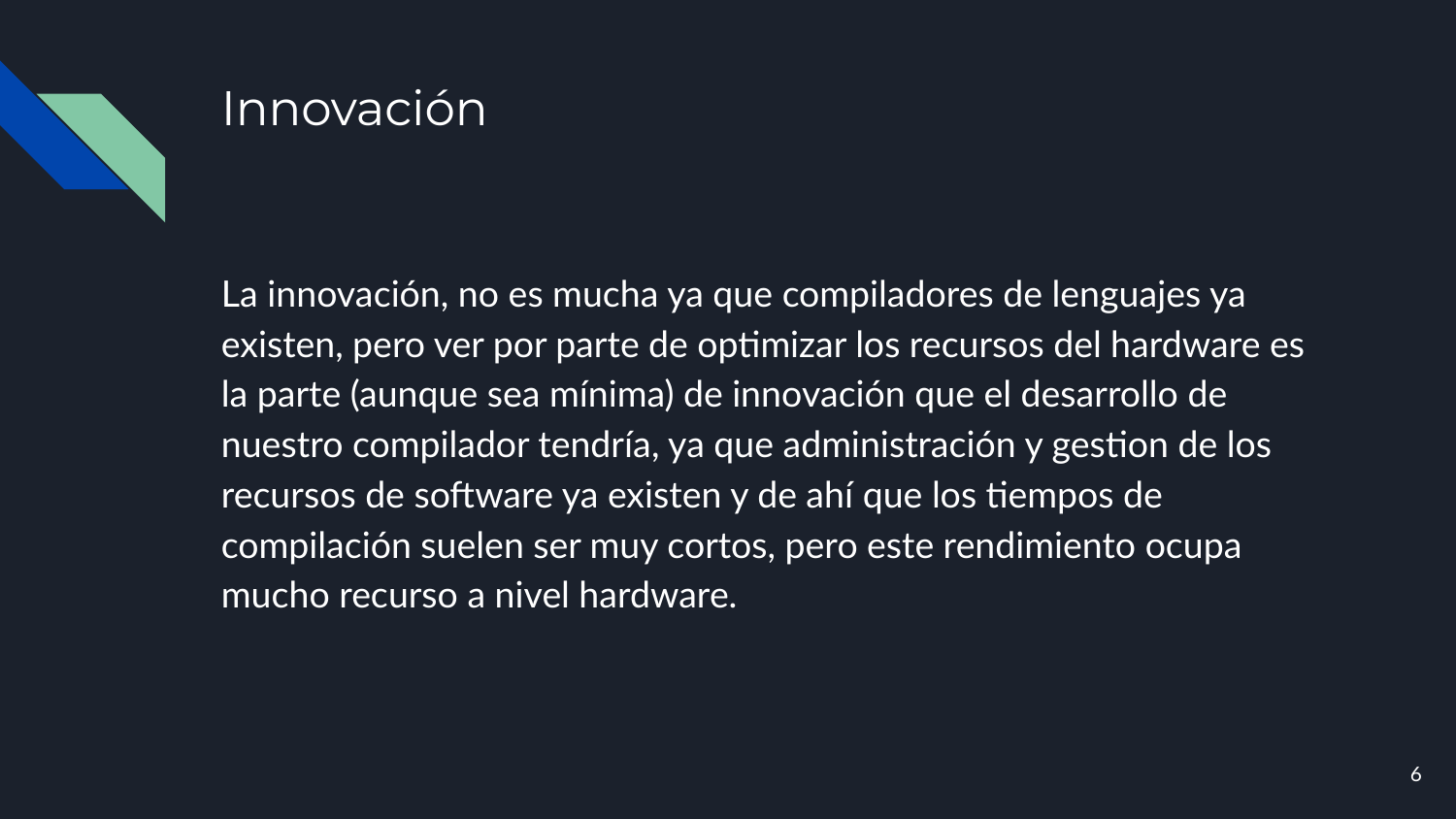

# Innovación
La innovación, no es mucha ya que compiladores de lenguajes ya existen, pero ver por parte de optimizar los recursos del hardware es la parte (aunque sea mínima) de innovación que el desarrollo de nuestro compilador tendría, ya que administración y gestion de los recursos de software ya existen y de ahí que los tiempos de compilación suelen ser muy cortos, pero este rendimiento ocupa mucho recurso a nivel hardware.
6